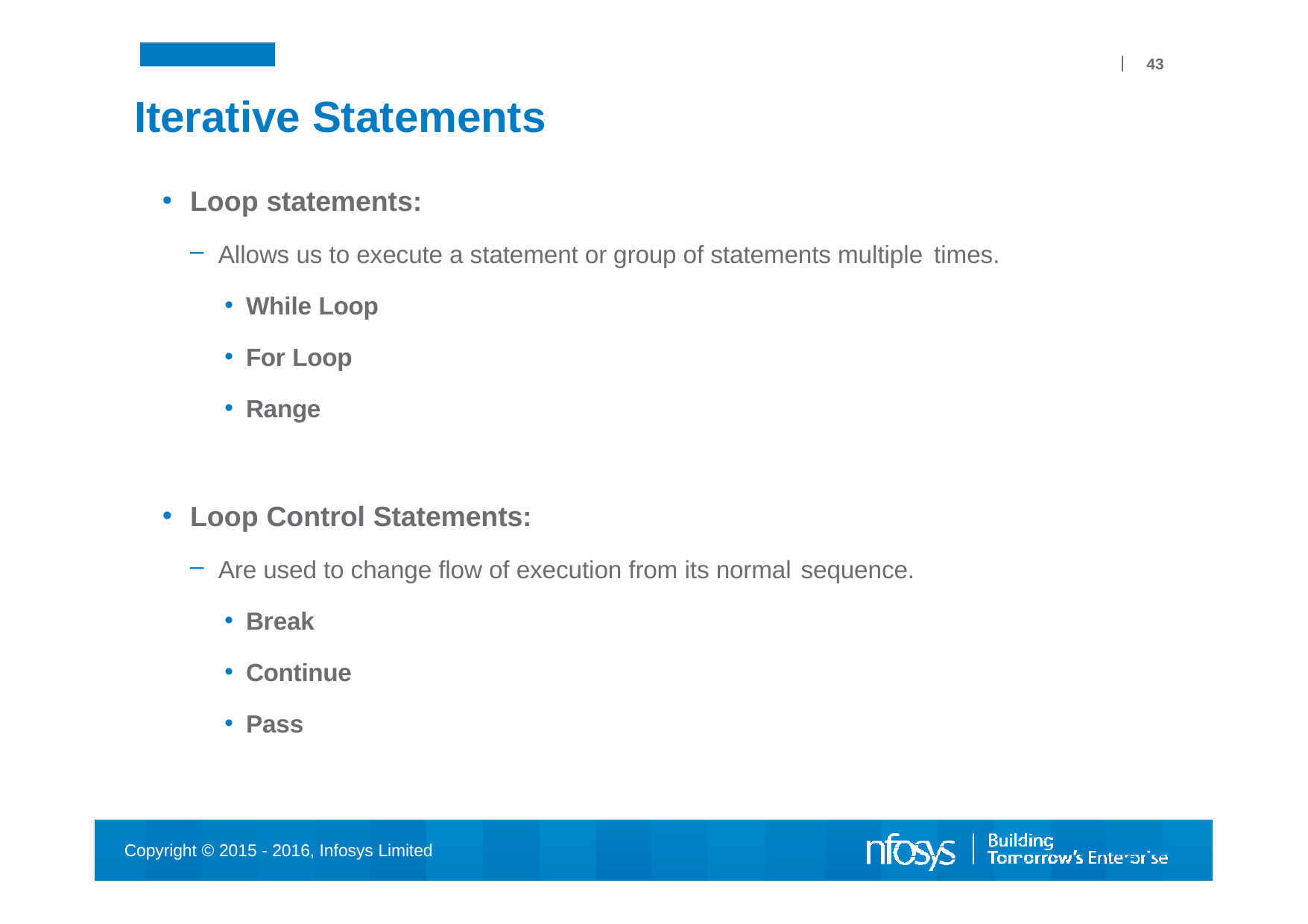

43
# Iterative Statements
Loop statements:
Allows us to execute a statement or group of statements multiple times.
While Loop
For Loop
Range

Loop Control Statements:
Are used to change flow of execution from its normal sequence.
Break
Continue
Pass

Copyright © 2015 - 2016, Infosys Limited